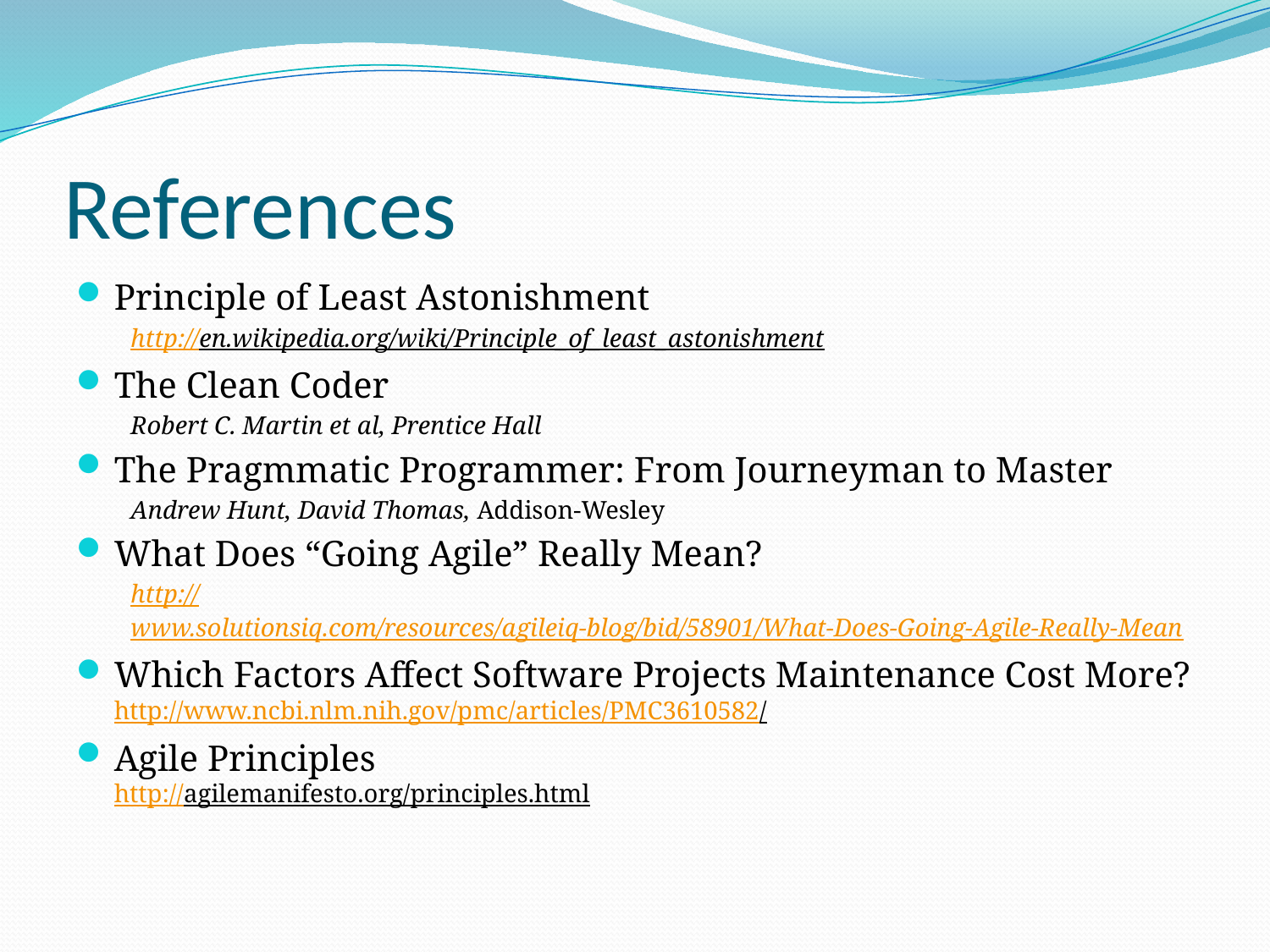

# References
Principle of Least Astonishment
http://en.wikipedia.org/wiki/Principle_of_least_astonishment
The Clean Coder
Robert C. Martin et al, Prentice Hall
The Pragmmatic Programmer: From Journeyman to Master
Andrew Hunt, David Thomas, Addison-Wesley
What Does “Going Agile” Really Mean?
http://www.solutionsiq.com/resources/agileiq-blog/bid/58901/What-Does-Going-Agile-Really-Mean
Which Factors Affect Software Projects Maintenance Cost More?
http://www.ncbi.nlm.nih.gov/pmc/articles/PMC3610582/
Agile Principles
http://agilemanifesto.org/principles.html